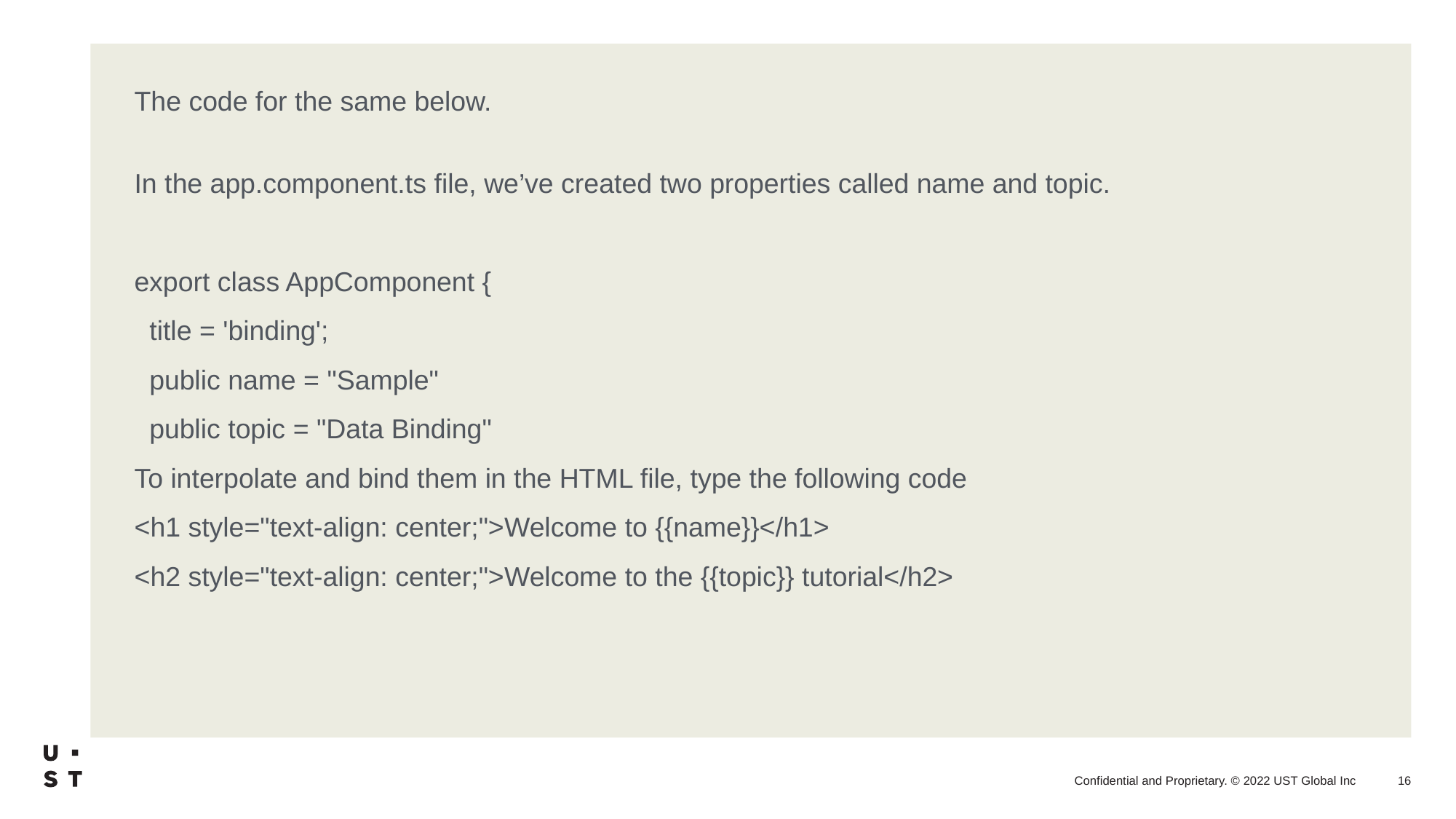

# The code for the same below.
In the app.component.ts file, we’ve created two properties called name and topic.
export class AppComponent {
  title = 'binding';
  public name = "Sample"
  public topic = "Data Binding"
To interpolate and bind them in the HTML file, type the following code
<h1 style="text-align: center;">Welcome to {{name}}</h1>
<h2 style="text-align: center;">Welcome to the {{topic}} tutorial</h2>